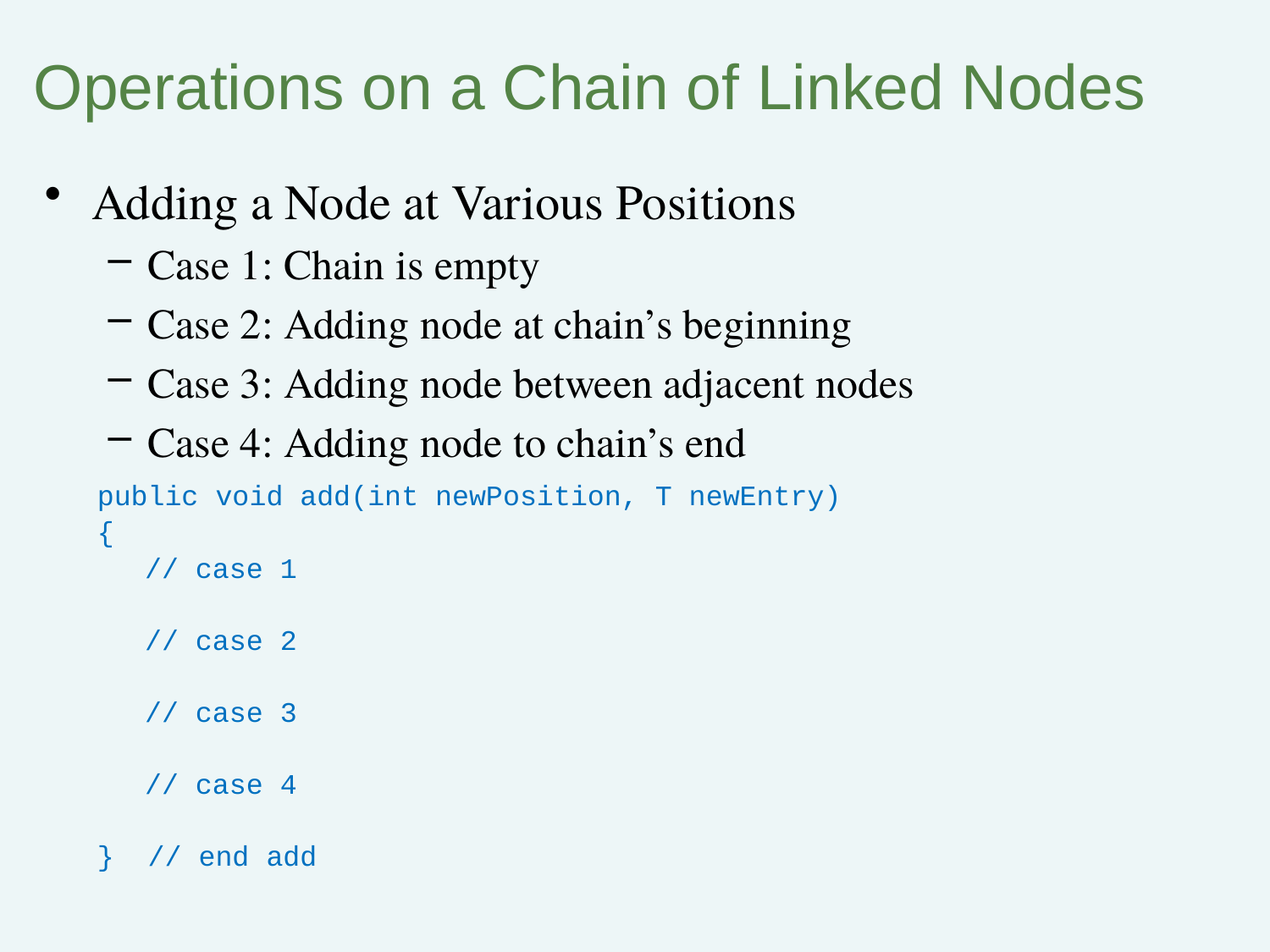

# Operations on a Chain of Linked Nodes
Adding a Node at Various Positions
Case 1: Chain is empty
Case 2: Adding node at chain’s beginning
Case 3: Adding node between adjacent nodes
Case 4: Adding node to chain’s end

public void add(int newPosition, T newEntry)
{
	// case 1

	// case 2

	// case 3

	// case 4

}  // end add